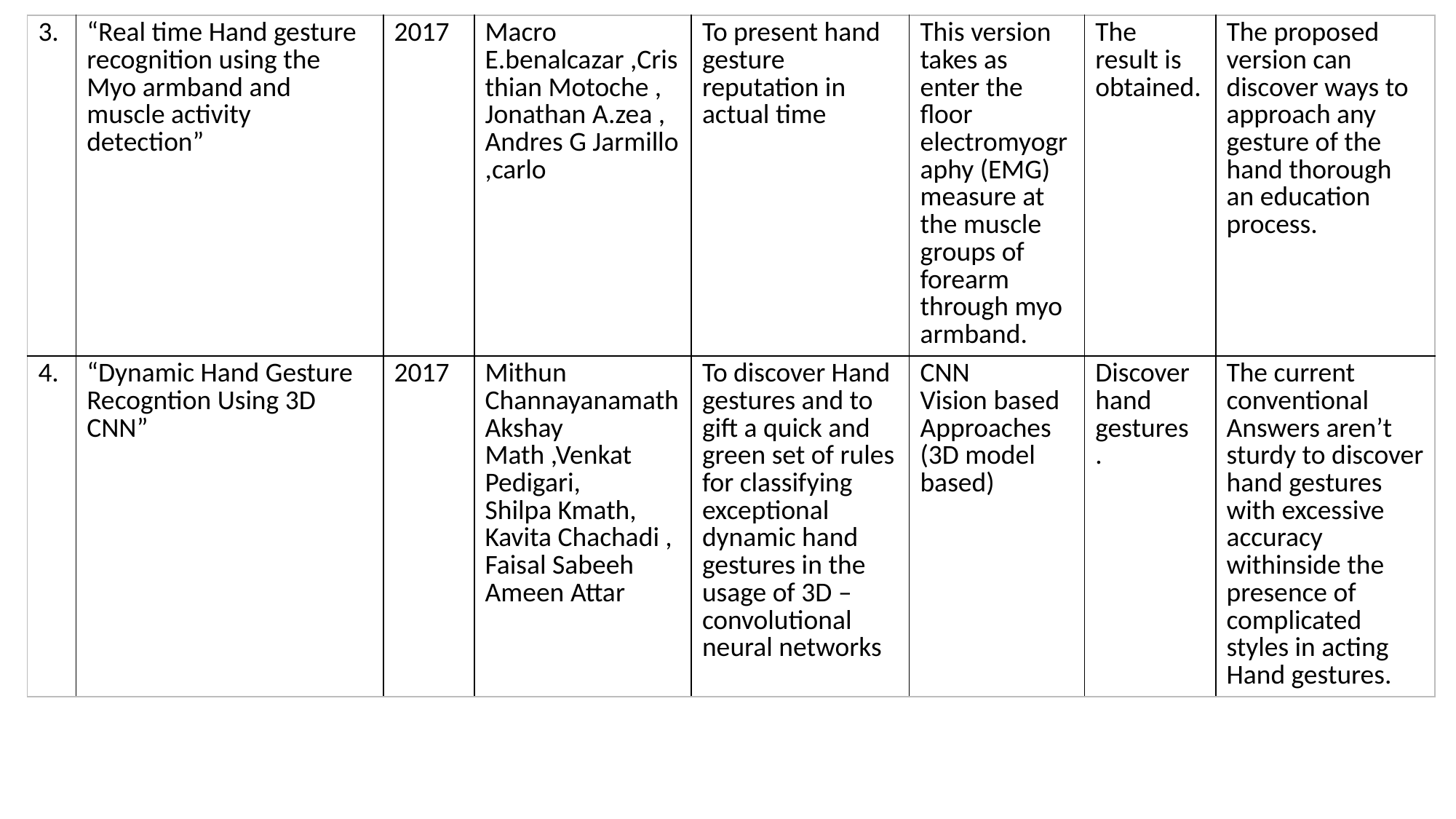

| 3. | “Real time Hand gesture recognition using the Myo armband and muscle activity detection” | 2017 | Macro E.benalcazar ,Cristhian Motoche , Jonathan A.zea , Andres G Jarmillo ,carlo | To present hand gesture reputation in actual time | This version takes as enter the floor electromyography (EMG) measure at the muscle groups of forearm through myo armband. | The result is obtained. | The proposed version can discover ways to approach any gesture of the hand thorough an education process. |
| --- | --- | --- | --- | --- | --- | --- | --- |
| 4. | “Dynamic Hand Gesture Recogntion Using 3D CNN” | 2017 | Mithun Channayanamath Akshay Math ,Venkat Pedigari, Shilpa Kmath, Kavita Chachadi , Faisal Sabeeh Ameen Attar | To discover Hand gestures and to gift a quick and green set of rules for classifying exceptional dynamic hand gestures in the usage of 3D – convolutional neural networks | CNN Vision based Approaches (3D model based) | Discover hand gestures . | The current conventional Answers aren’t sturdy to discover hand gestures with excessive accuracy withinside the presence of complicated styles in acting Hand gestures. |